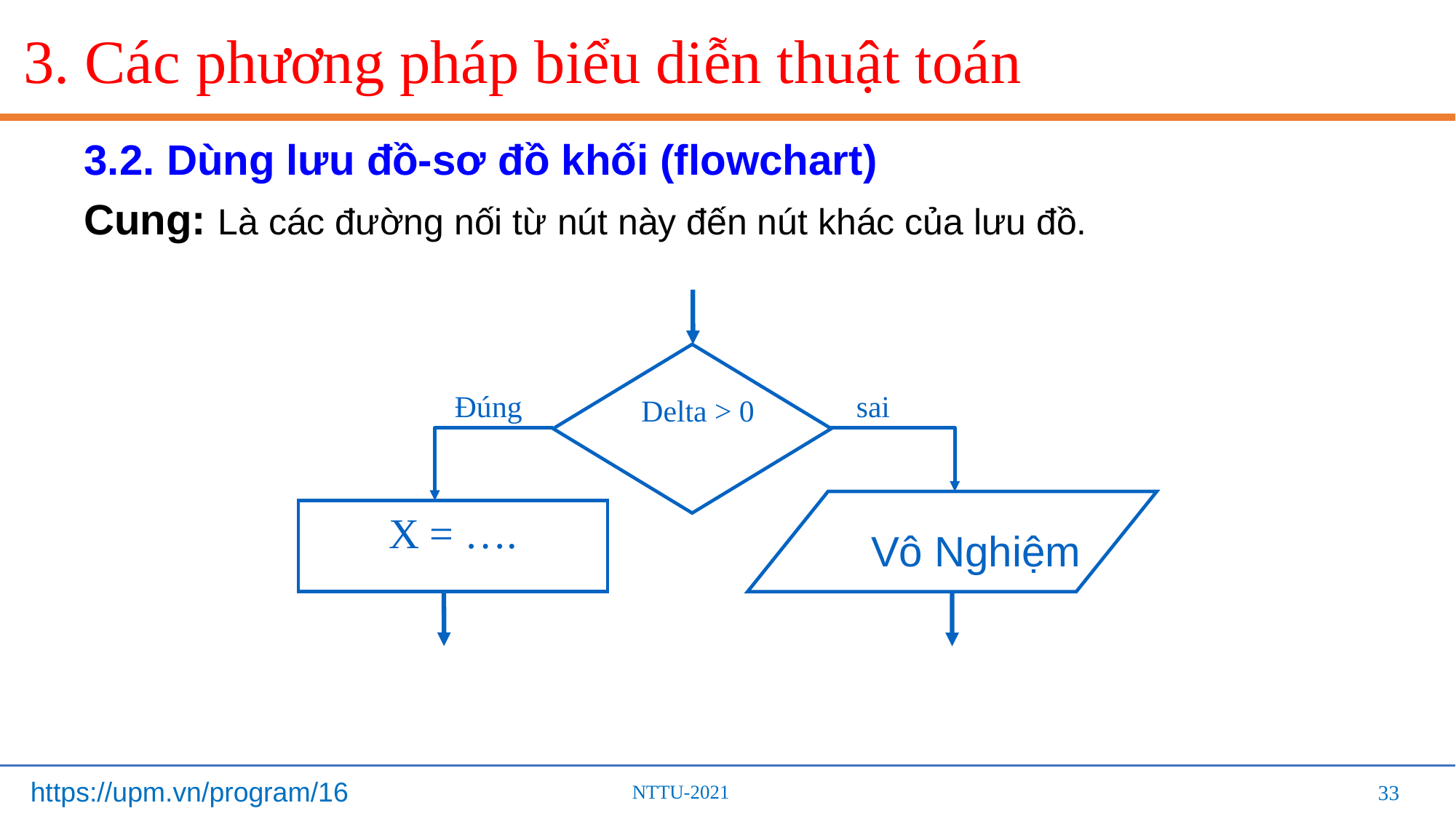

# 3. Các phương pháp biểu diễn thuật toán
3.2. Dùng lưu đồ-sơ đồ khối (flowchart)
Cung: Là các đường nối từ nút này đến nút khác của lưu đồ.

   Delta > 0
Đúng
sai

X = ….
Vô Nghiệm

33
33